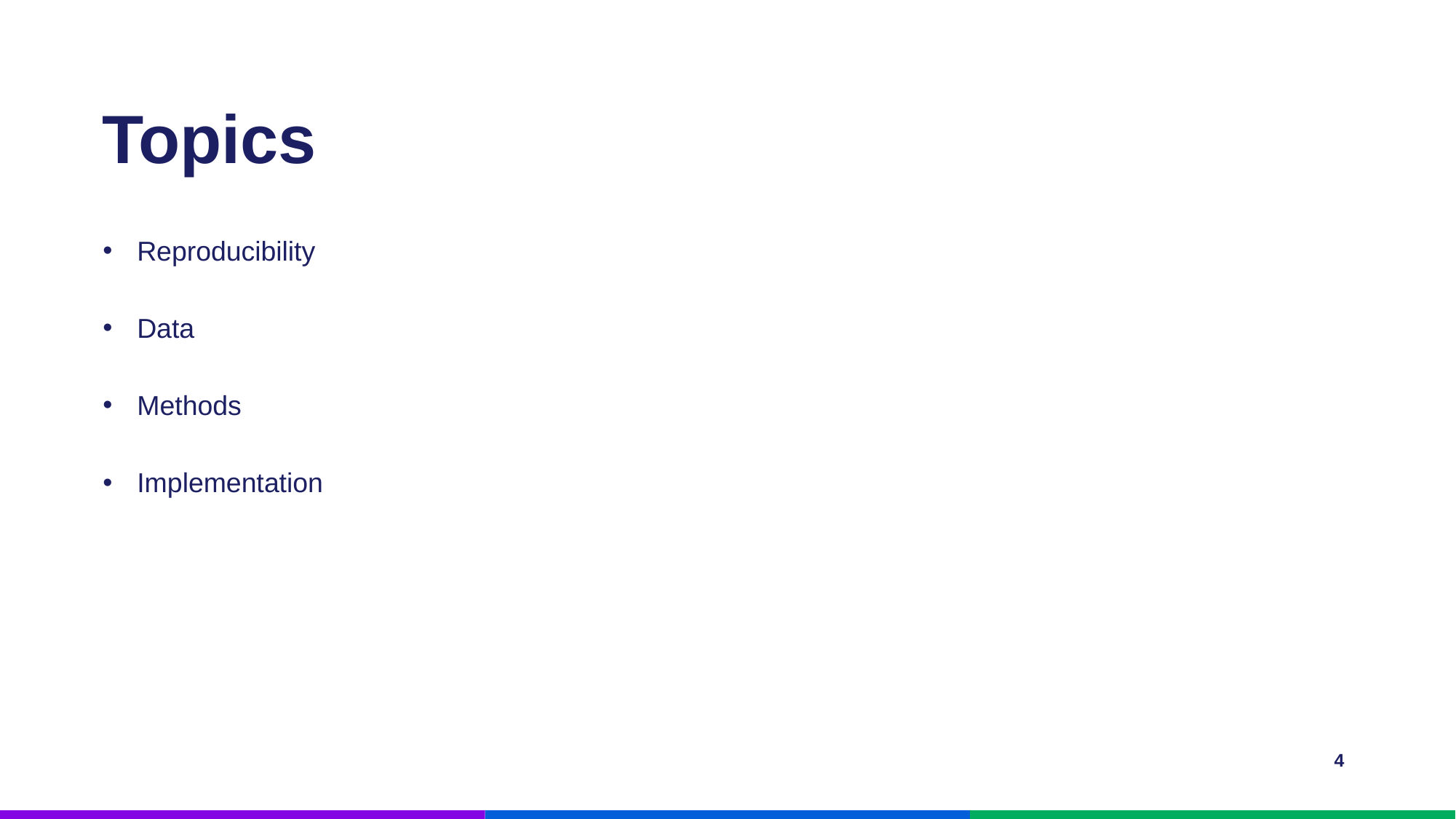

# Topics
Reproducibility
Data
Methods
Implementation
4